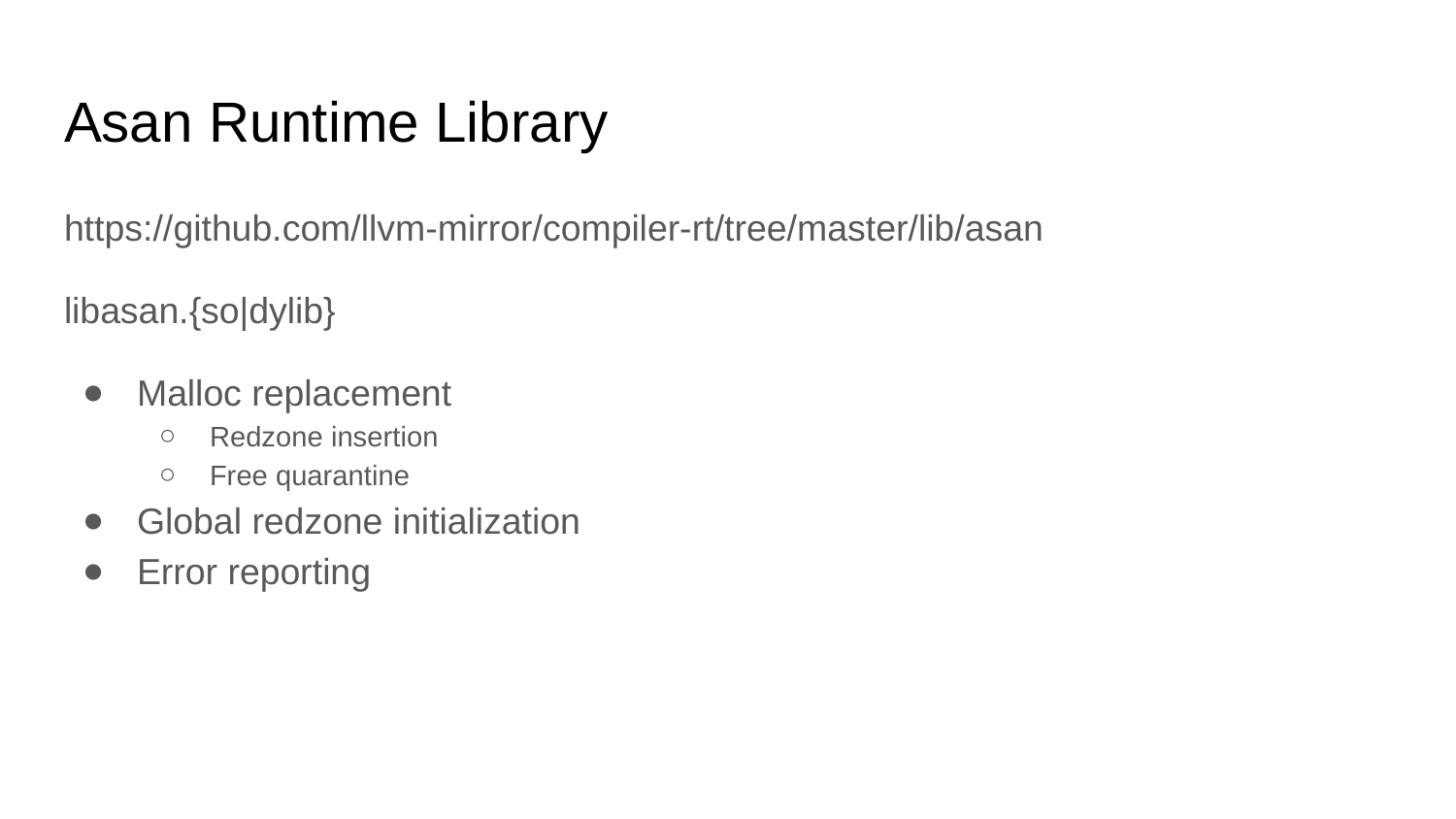

# Asan Runtime Library
https://github.com/llvm-mirror/compiler-rt/tree/master/lib/asan
libasan.{so|dylib}
Malloc replacement
Redzone insertion
Free quarantine
Global redzone initialization
Error reporting